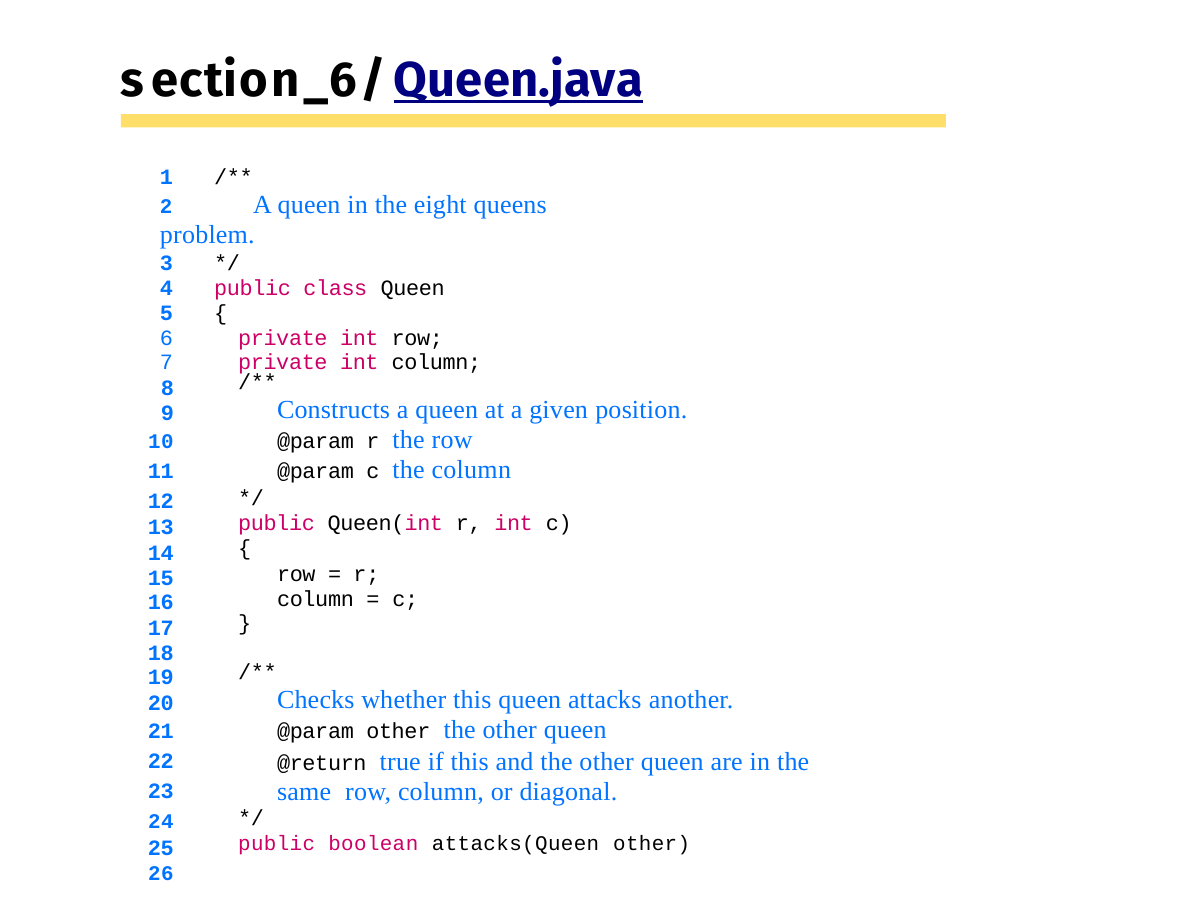

# section_6/Queen.java

1	/**
2	A queen in the eight queens problem.
3	*/
4	public class Queen
5	{
private int row;
private int column;
8
9
10
11
12
13
14
15
16
17
18
19
20
21
22
23
24
25
26
/**
Constructs a queen at a given position.
@param r the row
@param c the column
*/
public Queen(int r, int c)
{
row = r;  column = c;
}
/**
Checks whether this queen attacks another.
@param other the other queen
@return true if this and the other queen are in the same  row, column, or diagonal.
*/
public boolean attacks(Queen other)